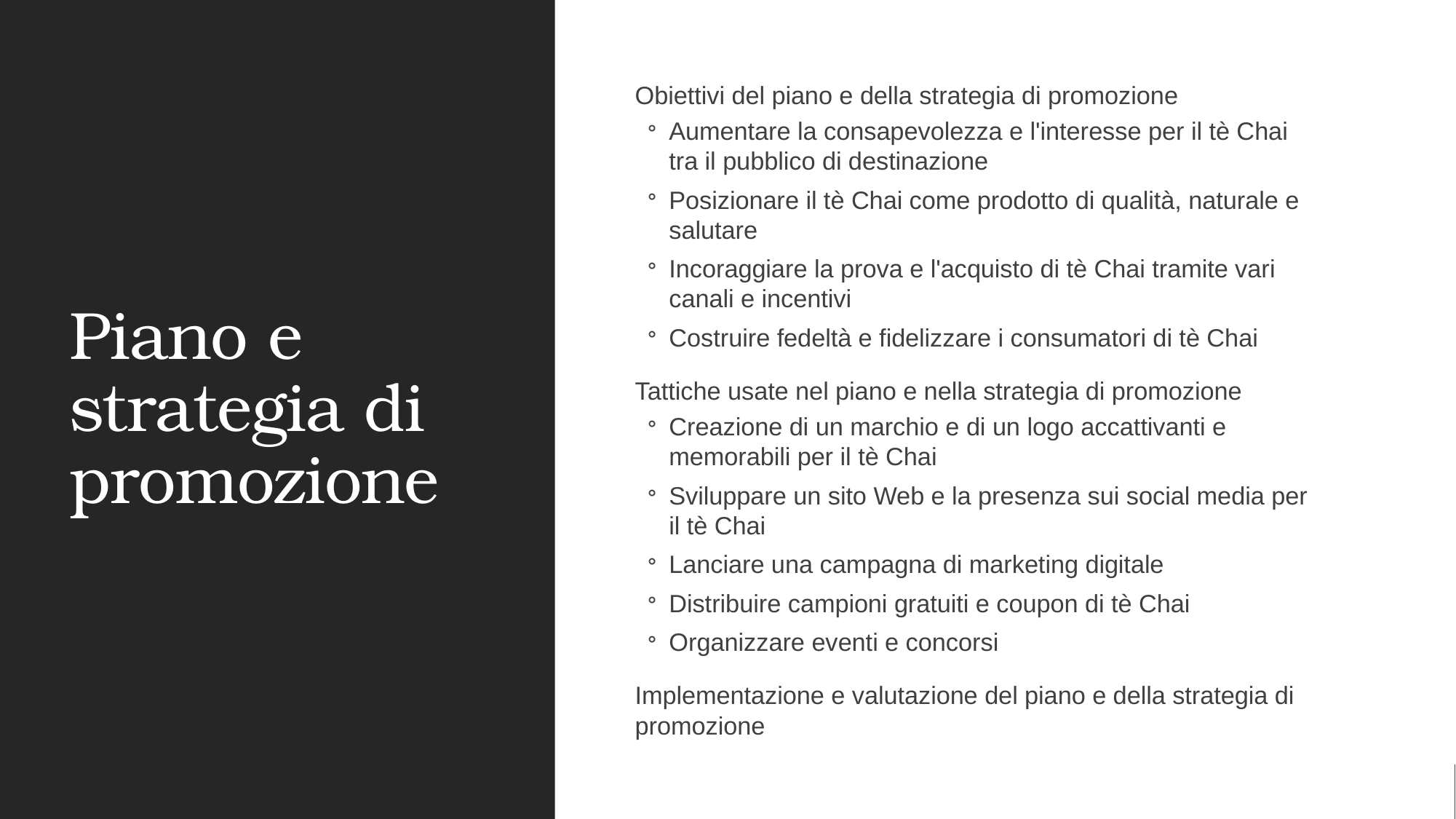

# Piano e strategia di promozione
Obiettivi del piano e della strategia di promozione
Aumentare la consapevolezza e l'interesse per il tè Chai tra il pubblico di destinazione
Posizionare il tè Chai come prodotto di qualità, naturale e salutare
Incoraggiare la prova e l'acquisto di tè Chai tramite vari canali e incentivi
Costruire fedeltà e fidelizzare i consumatori di tè Chai
Tattiche usate nel piano e nella strategia di promozione
Creazione di un marchio e di un logo accattivanti e memorabili per il tè Chai
Sviluppare un sito Web e la presenza sui social media per il tè Chai
Lanciare una campagna di marketing digitale
Distribuire campioni gratuiti e coupon di tè Chai
Organizzare eventi e concorsi
Implementazione e valutazione del piano e della strategia di promozione